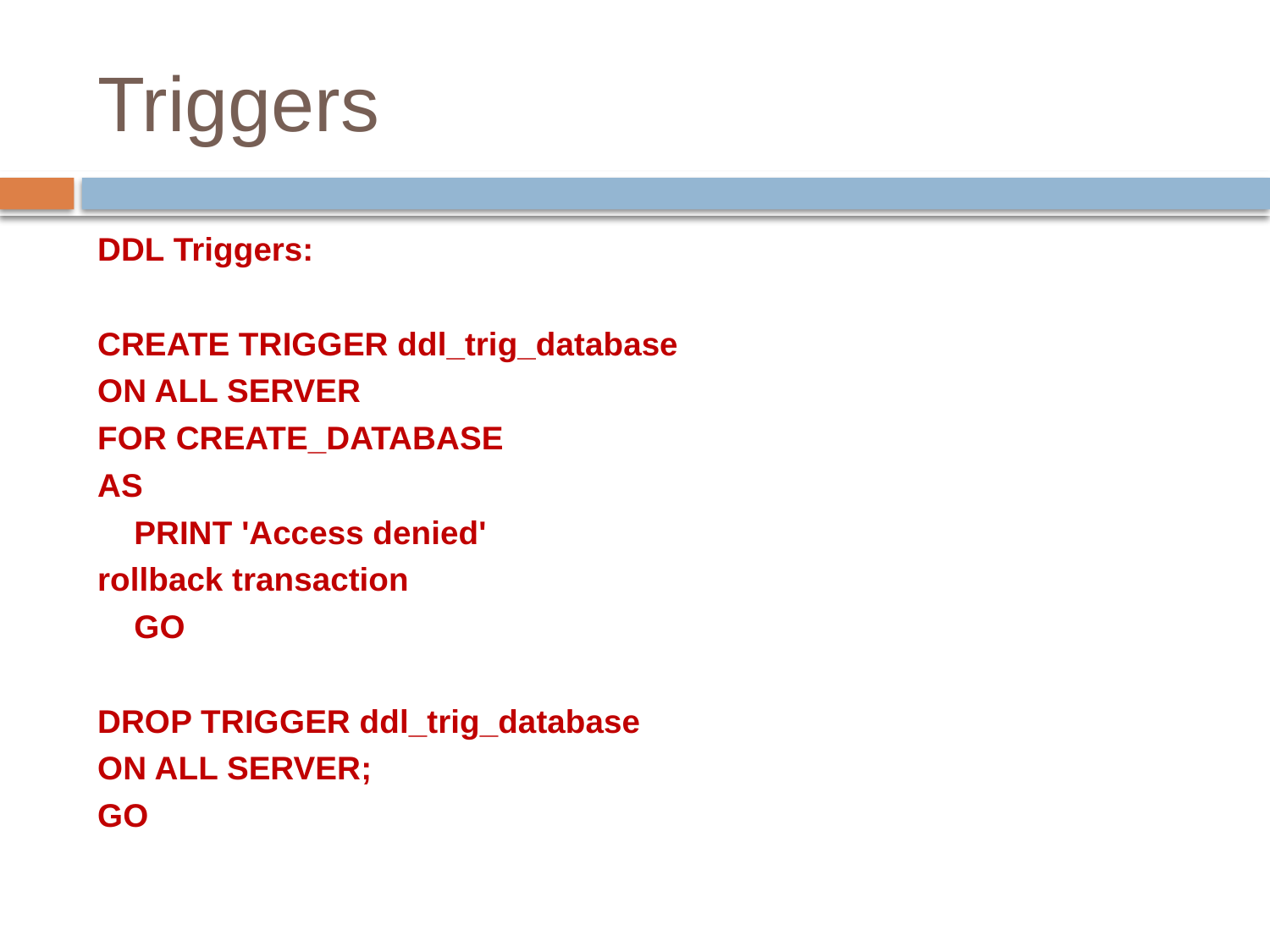

# Triggers
DDL Triggers:

CREATE TRIGGER ddl_trig_database
ON ALL SERVER
FOR CREATE_DATABASE
AS
    PRINT 'Access denied'
rollback transaction
    GO

DROP TRIGGER ddl_trig_database
ON ALL SERVER;
GO